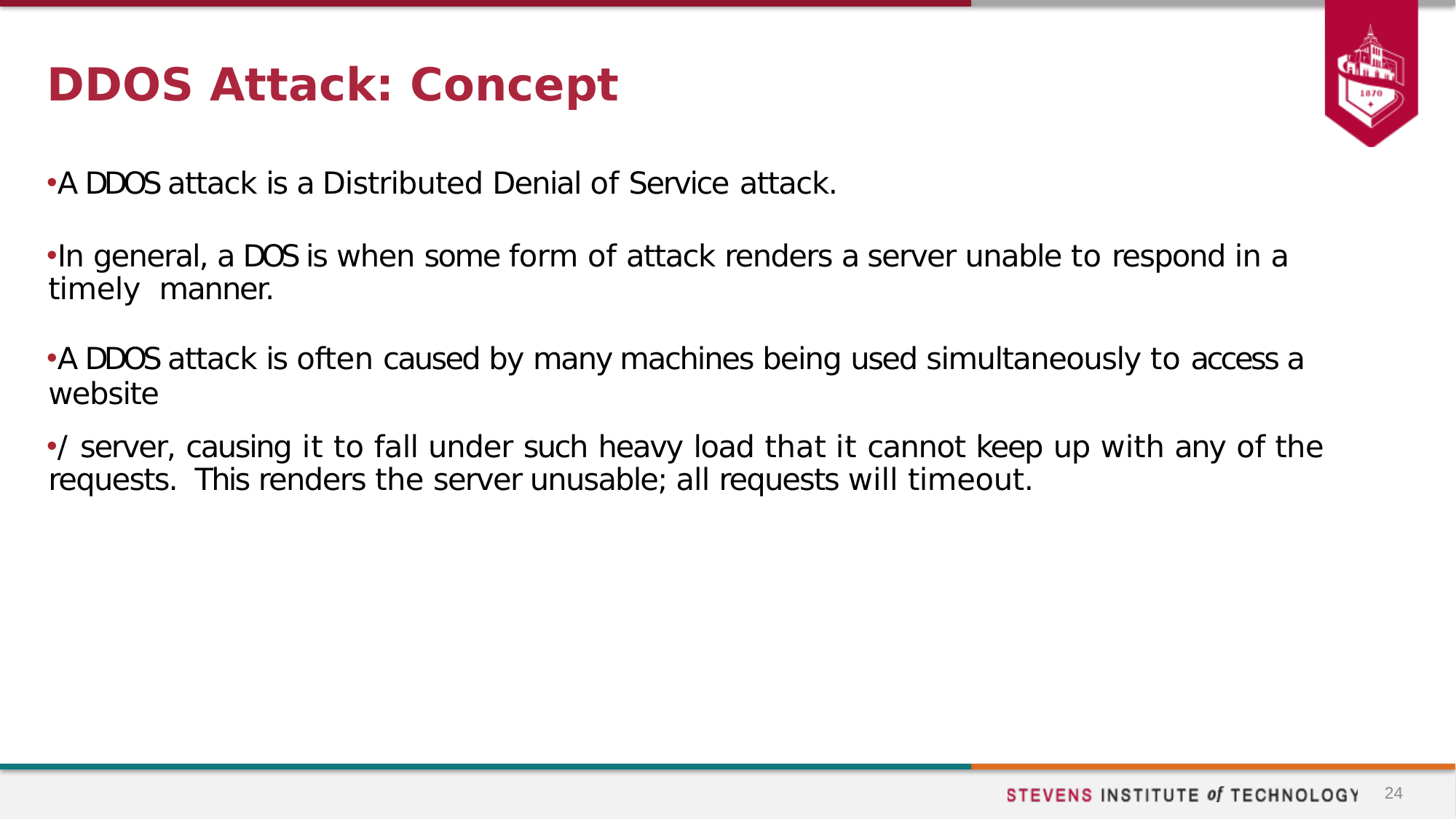

# DDOS Attack: Concept
A DDOS attack is a Distributed Denial of Service attack.
In general, a DOS is when some form of attack renders a server unable to respond in a timely  manner.
A DDOS attack is often caused by many machines being used simultaneously to access a website
/ server, causing it to fall under such heavy load that it cannot keep up with any of the requests.  This renders the server unusable; all requests will timeout.
24